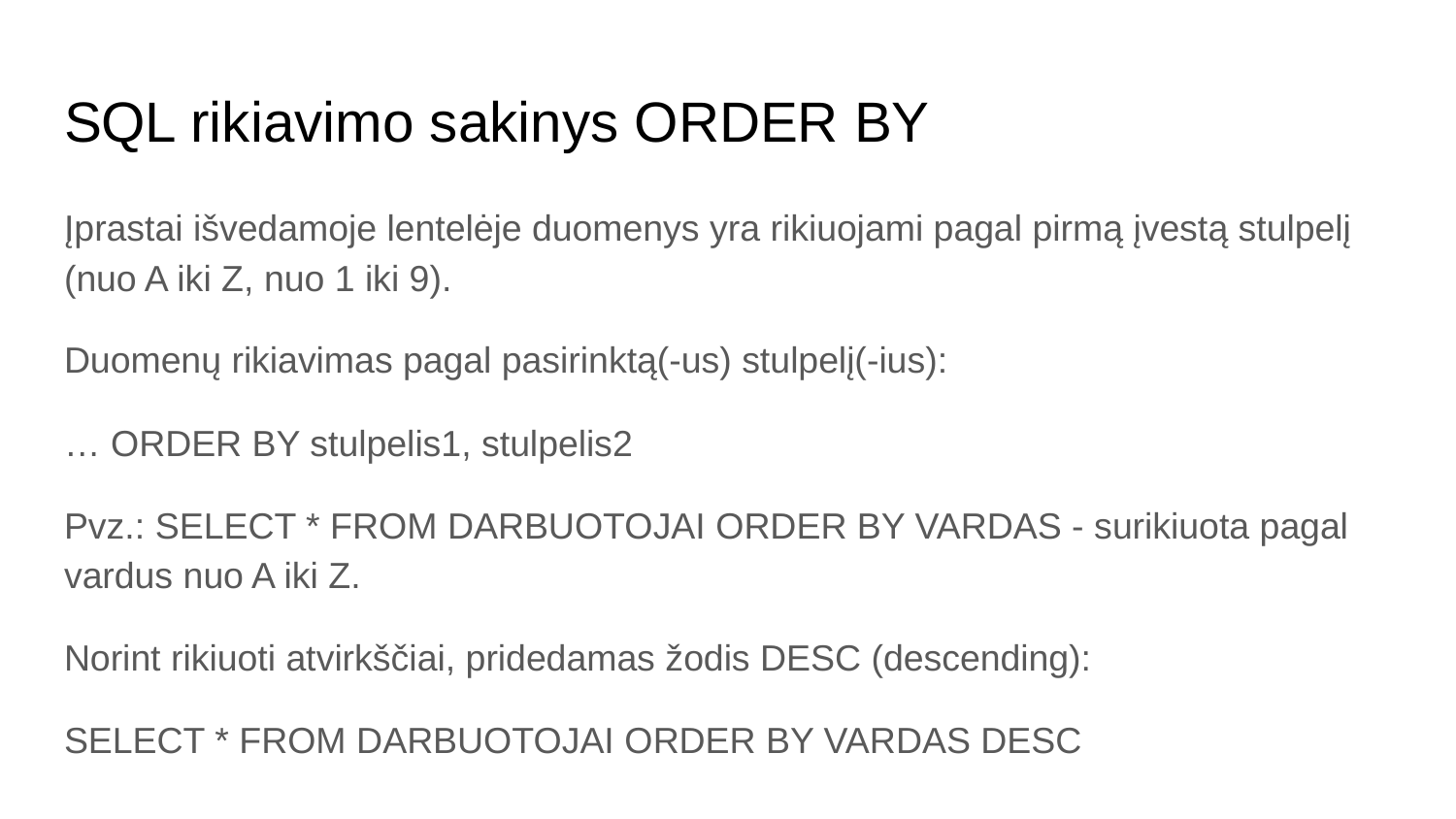

# SQL rikiavimo sakinys ORDER BY
Įprastai išvedamoje lentelėje duomenys yra rikiuojami pagal pirmą įvestą stulpelį (nuo A iki Z, nuo 1 iki 9).
Duomenų rikiavimas pagal pasirinktą(-us) stulpelį(-ius):
… ORDER BY stulpelis1, stulpelis2
Pvz.: SELECT * FROM DARBUOTOJAI ORDER BY VARDAS - surikiuota pagal vardus nuo A iki Z.
Norint rikiuoti atvirkščiai, pridedamas žodis DESC (descending):
SELECT * FROM DARBUOTOJAI ORDER BY VARDAS DESC